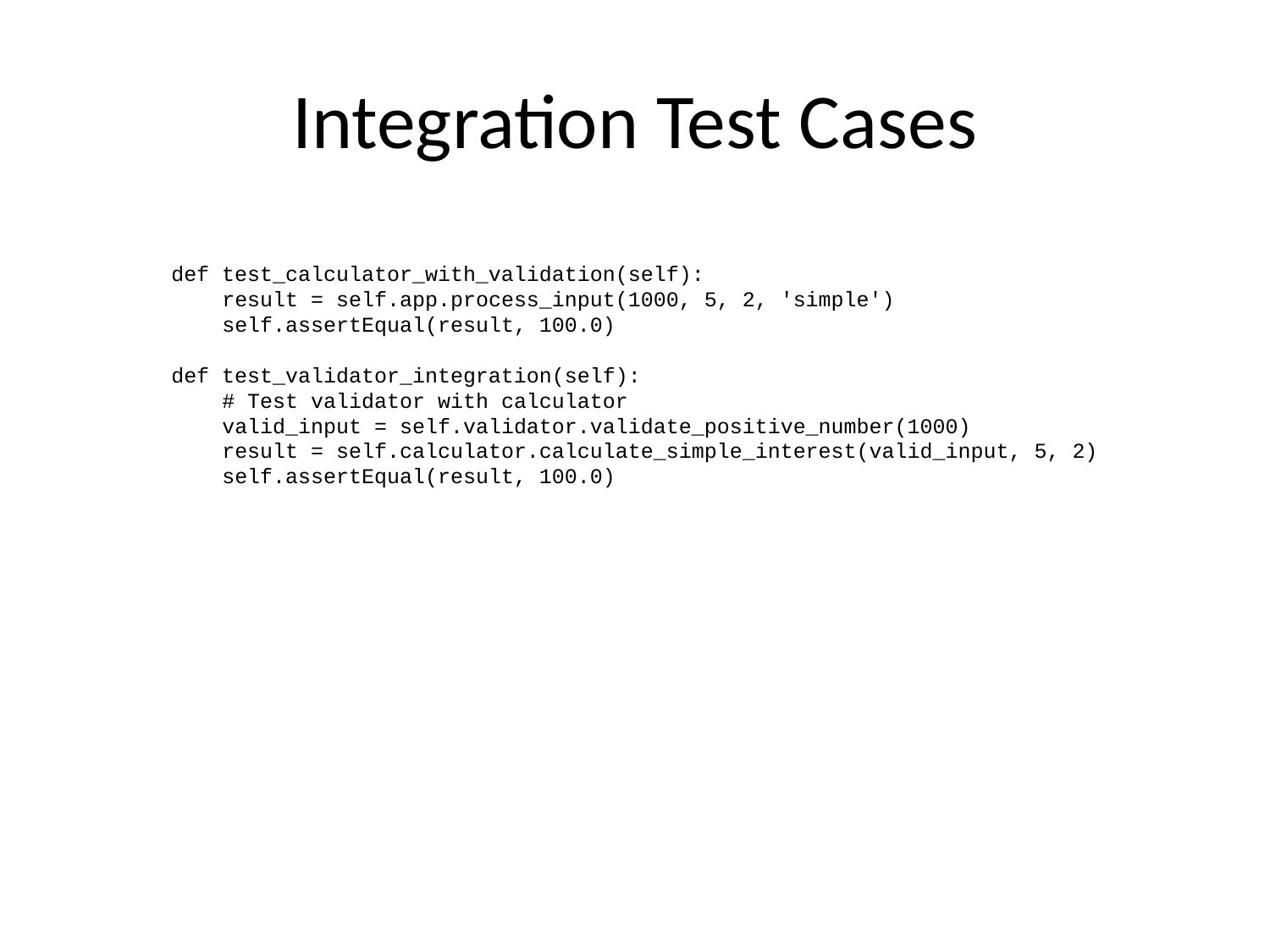

# Integration Test Cases
def test_calculator_with_validation(self):
    result = self.app.process_input(1000, 5, 2, 'simple')
    self.assertEqual(result, 100.0)

def test_validator_integration(self):
    # Test validator with calculator
    valid_input = self.validator.validate_positive_number(1000)
    result = self.calculator.calculate_simple_interest(valid_input, 5, 2)
    self.assertEqual(result, 100.0)